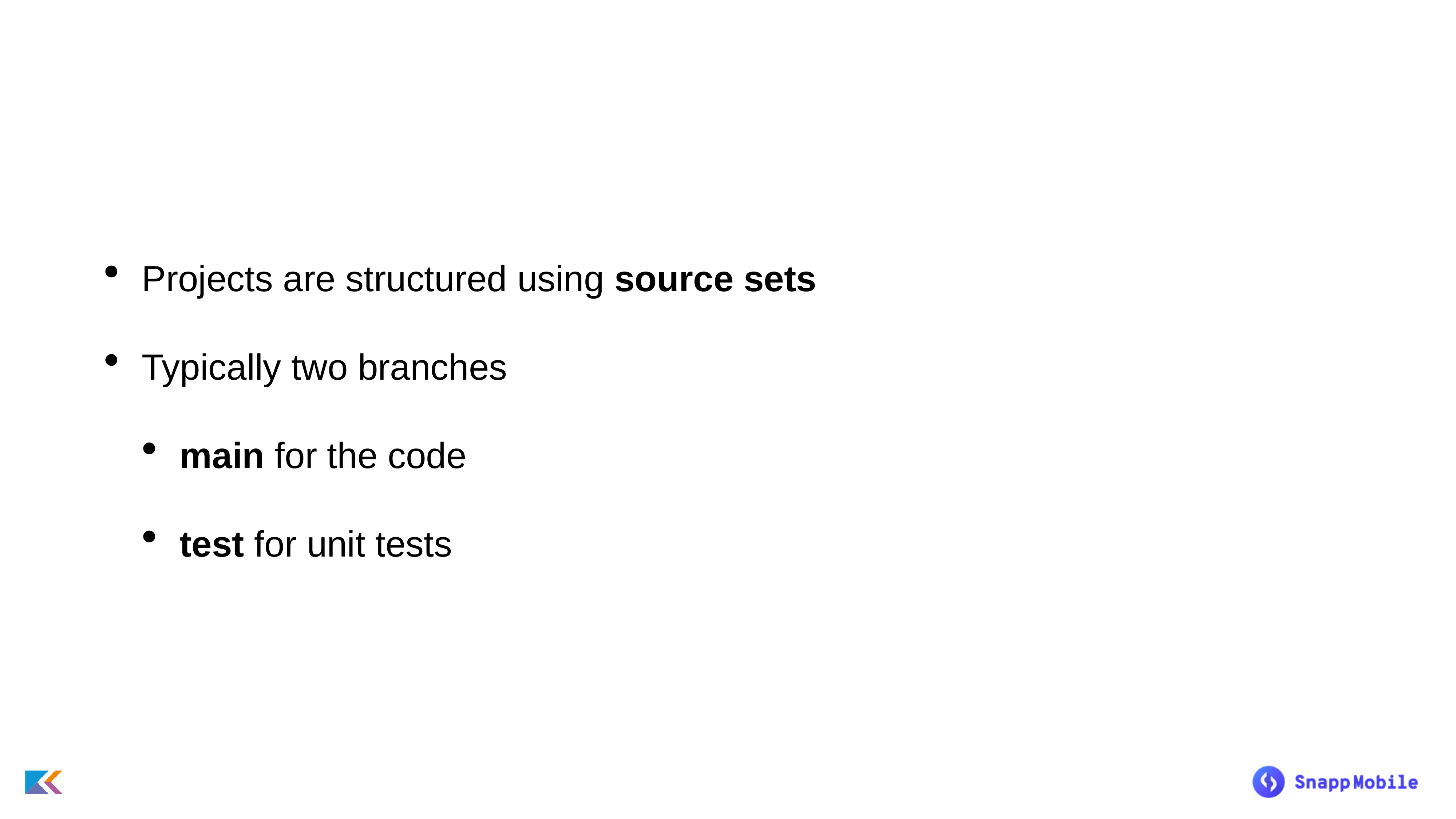

Projects are structured using source sets
Typically two branches
main for the code
test for unit tests